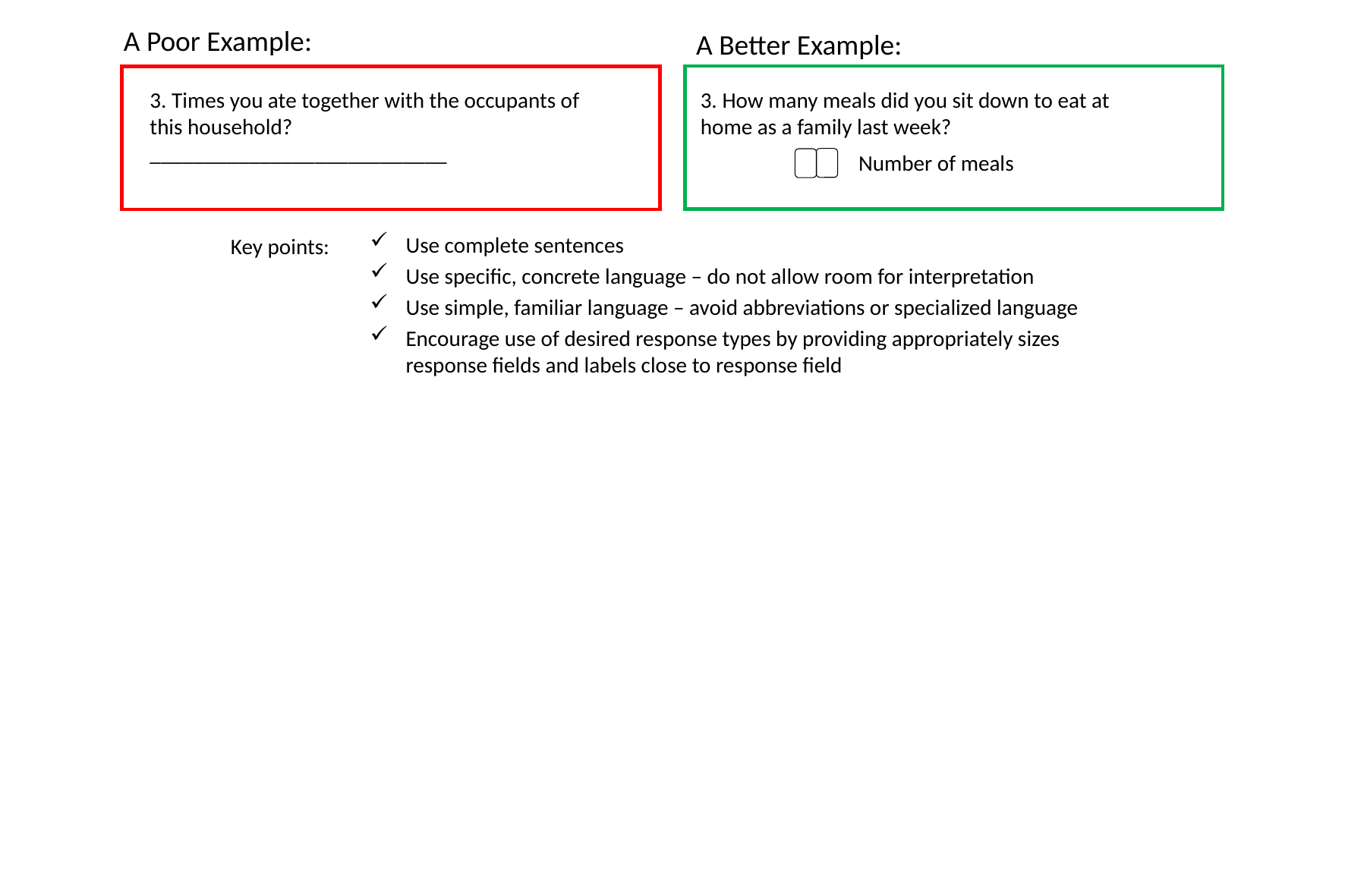

A Poor Example:
A Better Example:

3. Times you ate together with the occupants of this household?
___________________________

3. How many meals did you sit down to eat at home as a family last week?
                                Number of meals

Use complete sentences
Use specific, concrete language – do not allow room for interpretation
Use simple, familiar language – avoid abbreviations or specialized language
Encourage use of desired response types by providing appropriately sizes response fields and labels close to response field
Key points: